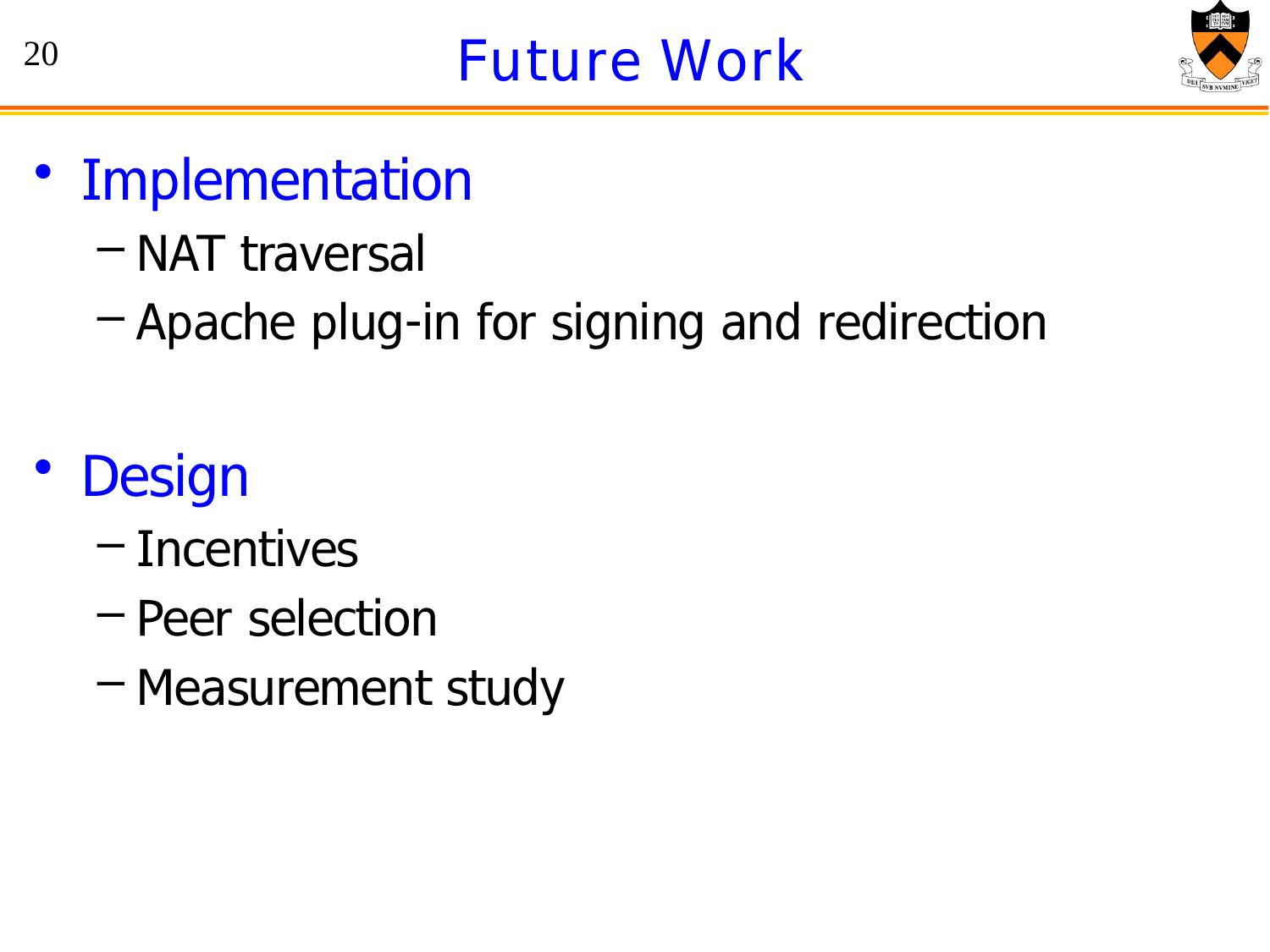

# Future Work
Implementation
NAT traversal
Apache plug-in for signing and redirection

Design
Incentives
Peer selection
Measurement study